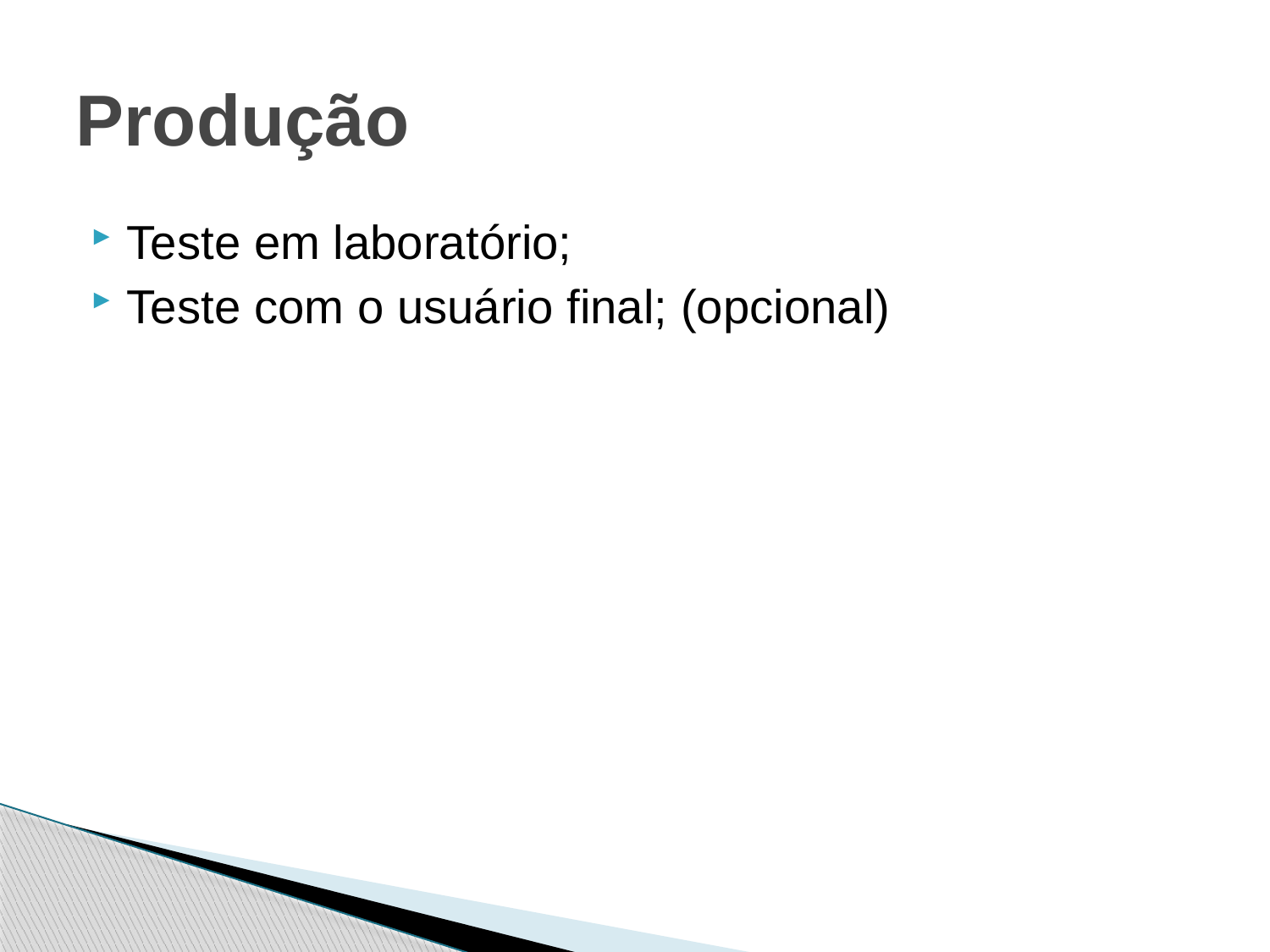

# Produção
Teste em laboratório;
Teste com o usuário final; (opcional)